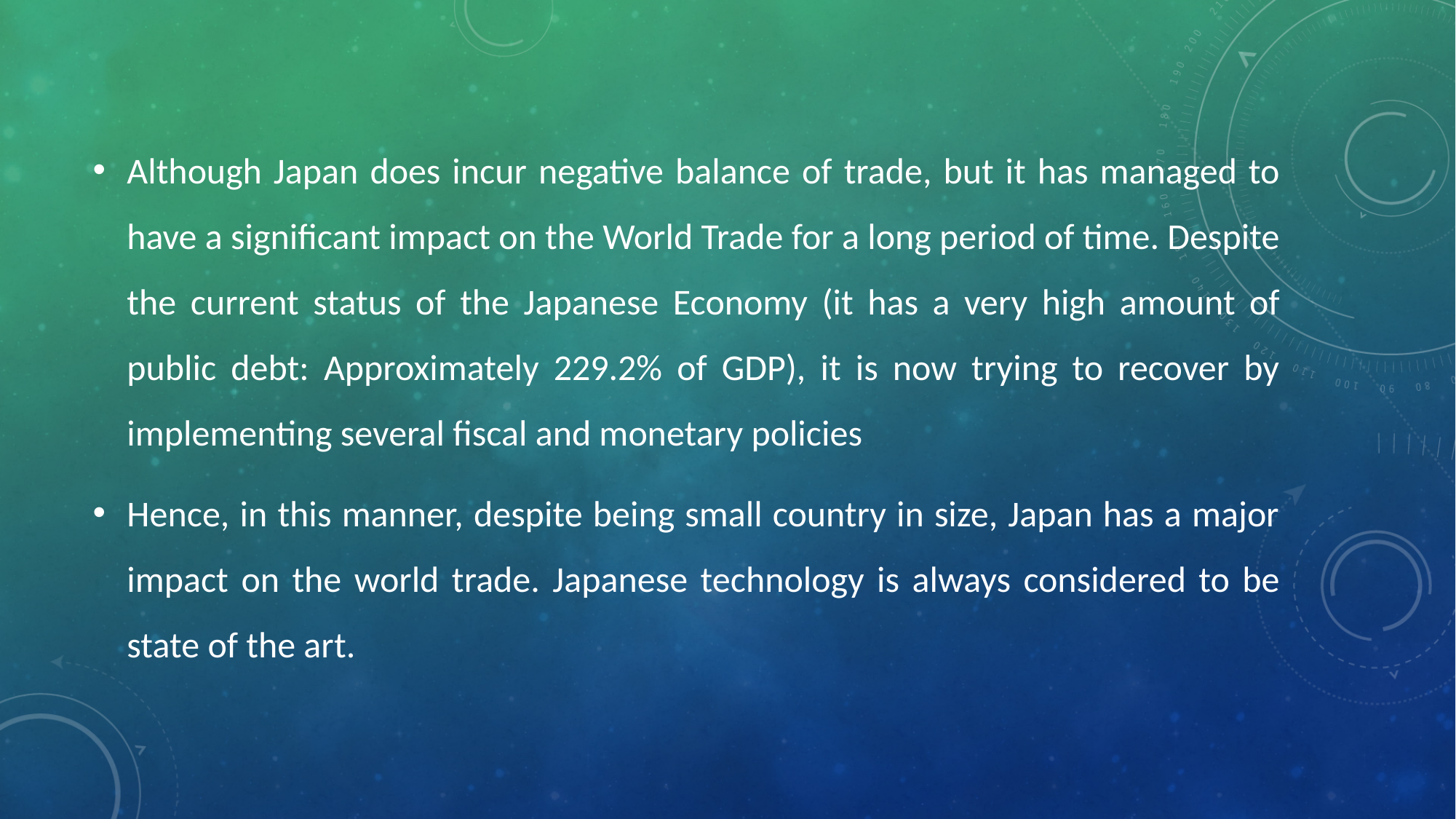

Although Japan does incur negative balance of trade, but it has managed to have a significant impact on the World Trade for a long period of time. Despite the current status of the Japanese Economy (it has a very high amount of public debt: Approximately 229.2% of GDP), it is now trying to recover by implementing several fiscal and monetary policies
Hence, in this manner, despite being small country in size, Japan has a major impact on the world trade. Japanese technology is always considered to be state of the art.